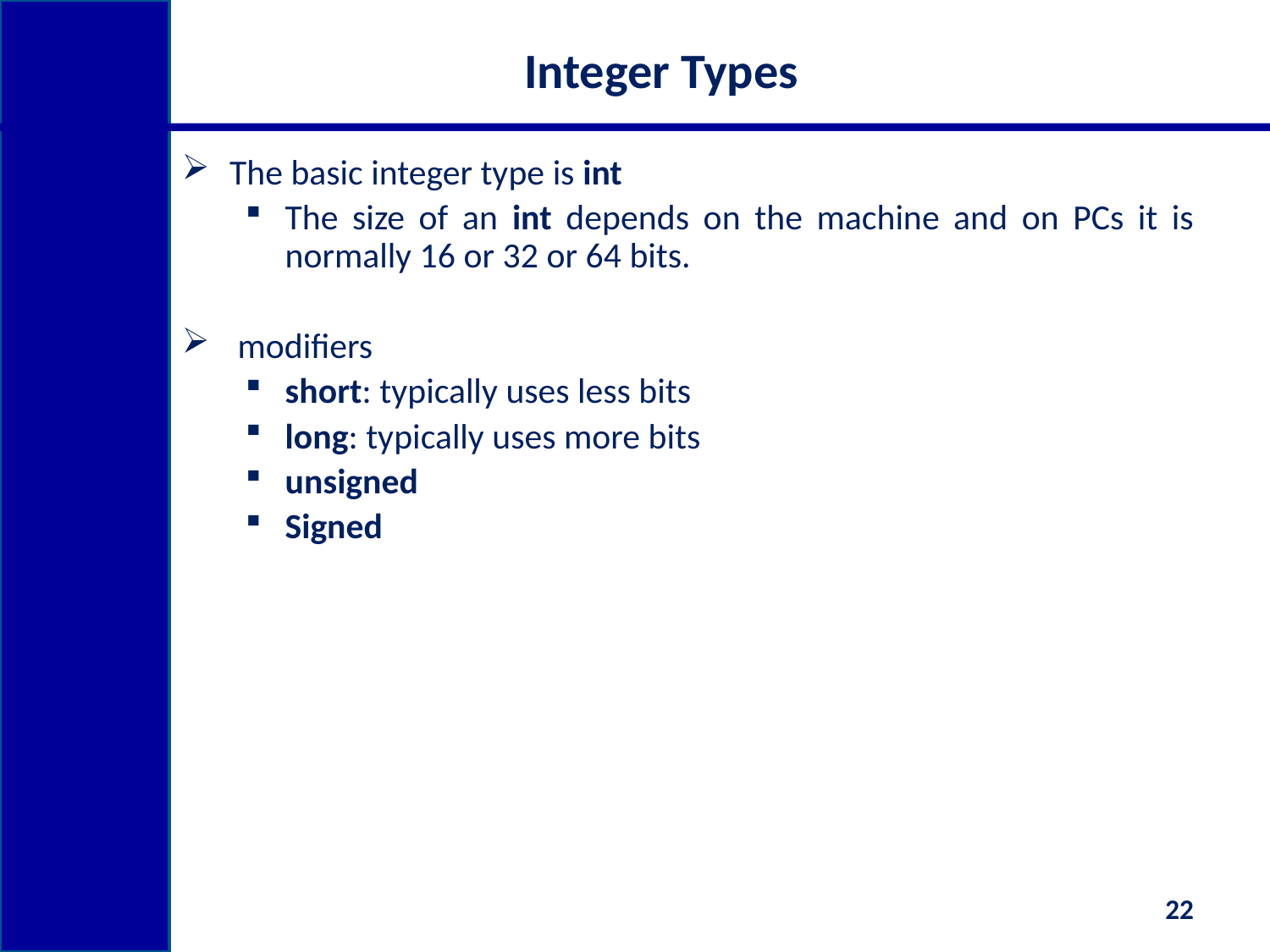

# Integer Types
The basic integer type is int
The size of an int depends on the machine and on PCs it is normally 16 or 32 or 64 bits.

 modifiers
short: typically uses less bits
long: typically uses more bits
unsigned
Signed

22